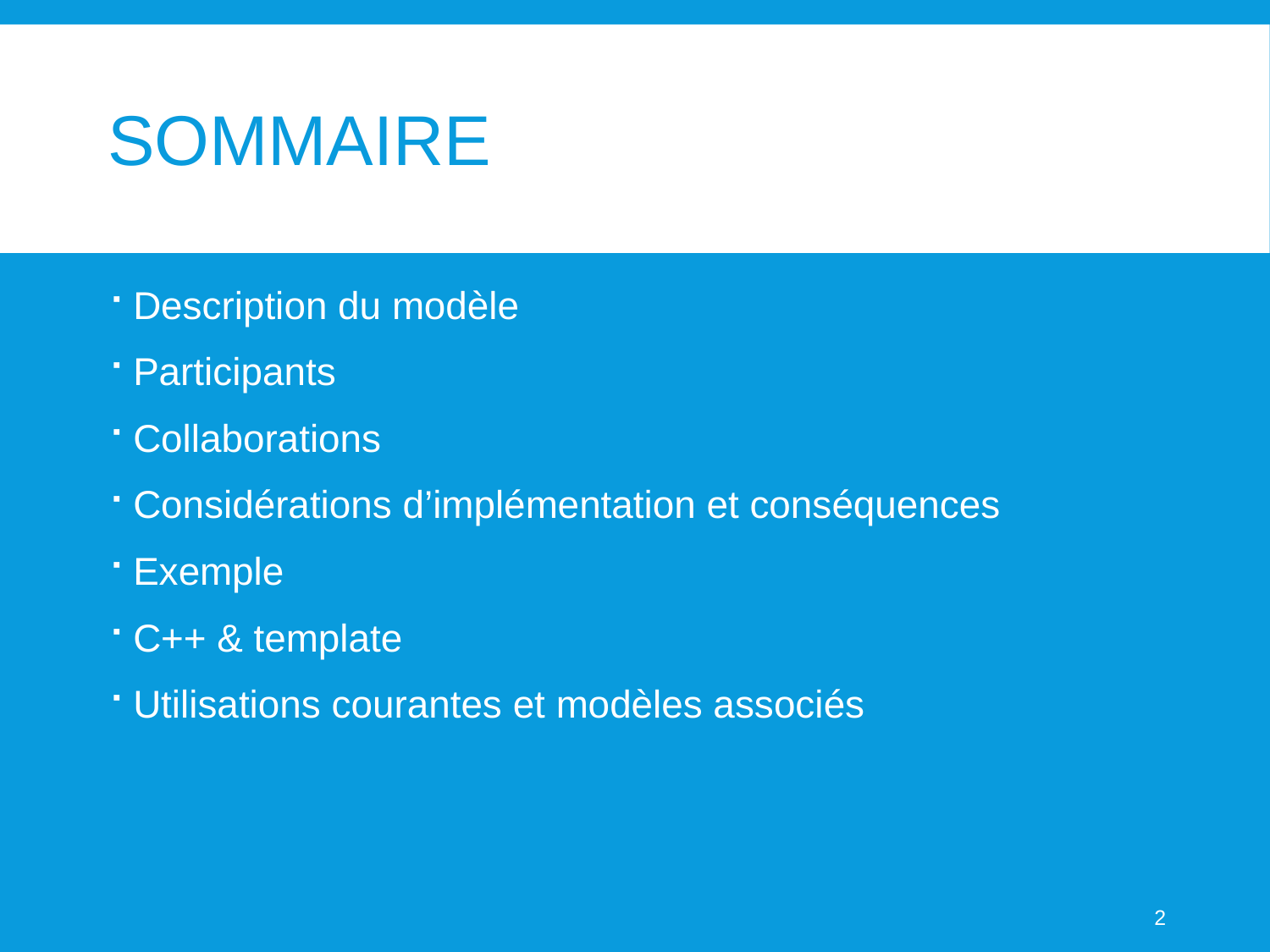

# Sommaire
Description du modèle
Participants
Collaborations
Considérations d’implémentation et conséquences
Exemple
C++ & template
Utilisations courantes et modèles associés
2